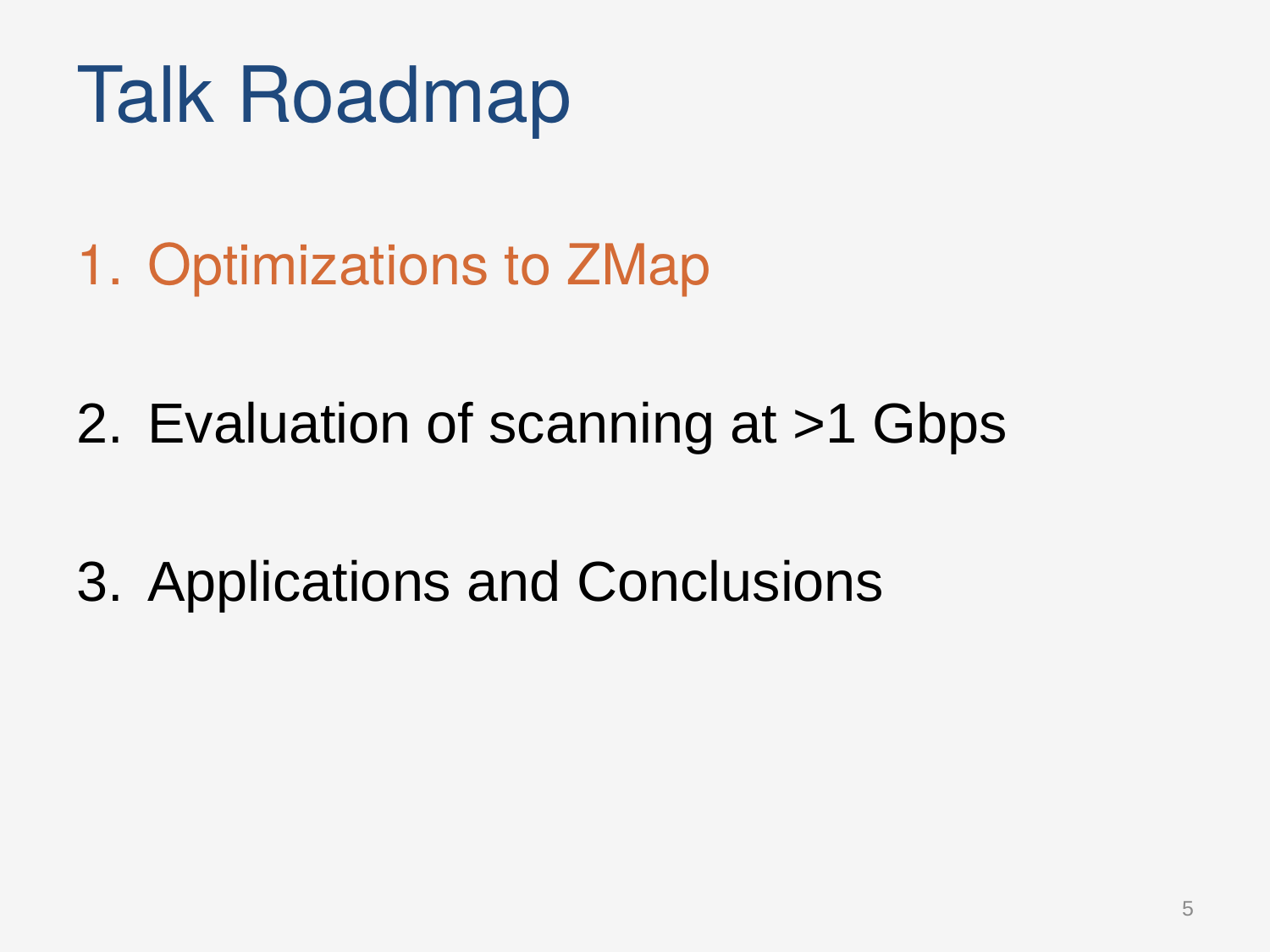

# Talk Roadmap
Optimizations to ZMap

Evaluation of scanning at >1 Gbps

Applications and Conclusions
5